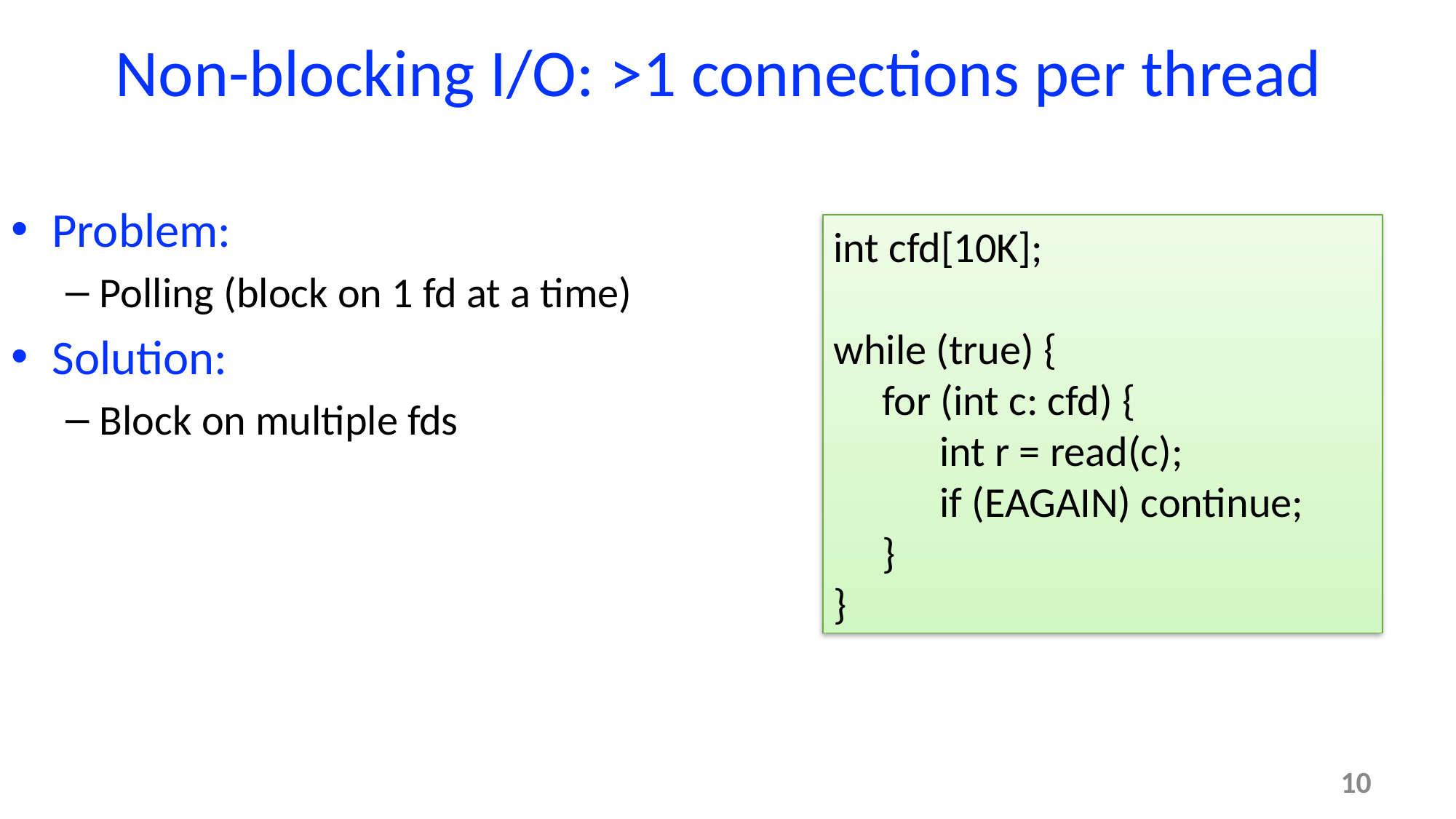

# Non-blocking I/O: >1 connections per thread
Problem:
Polling (block on 1 fd at a time)
Solution:
Block on multiple fds

int cfd[10K];

while (true) {
     for (int c: cfd) {
           int r = read(c);
           if (EAGAIN) continue;
     }
}
10